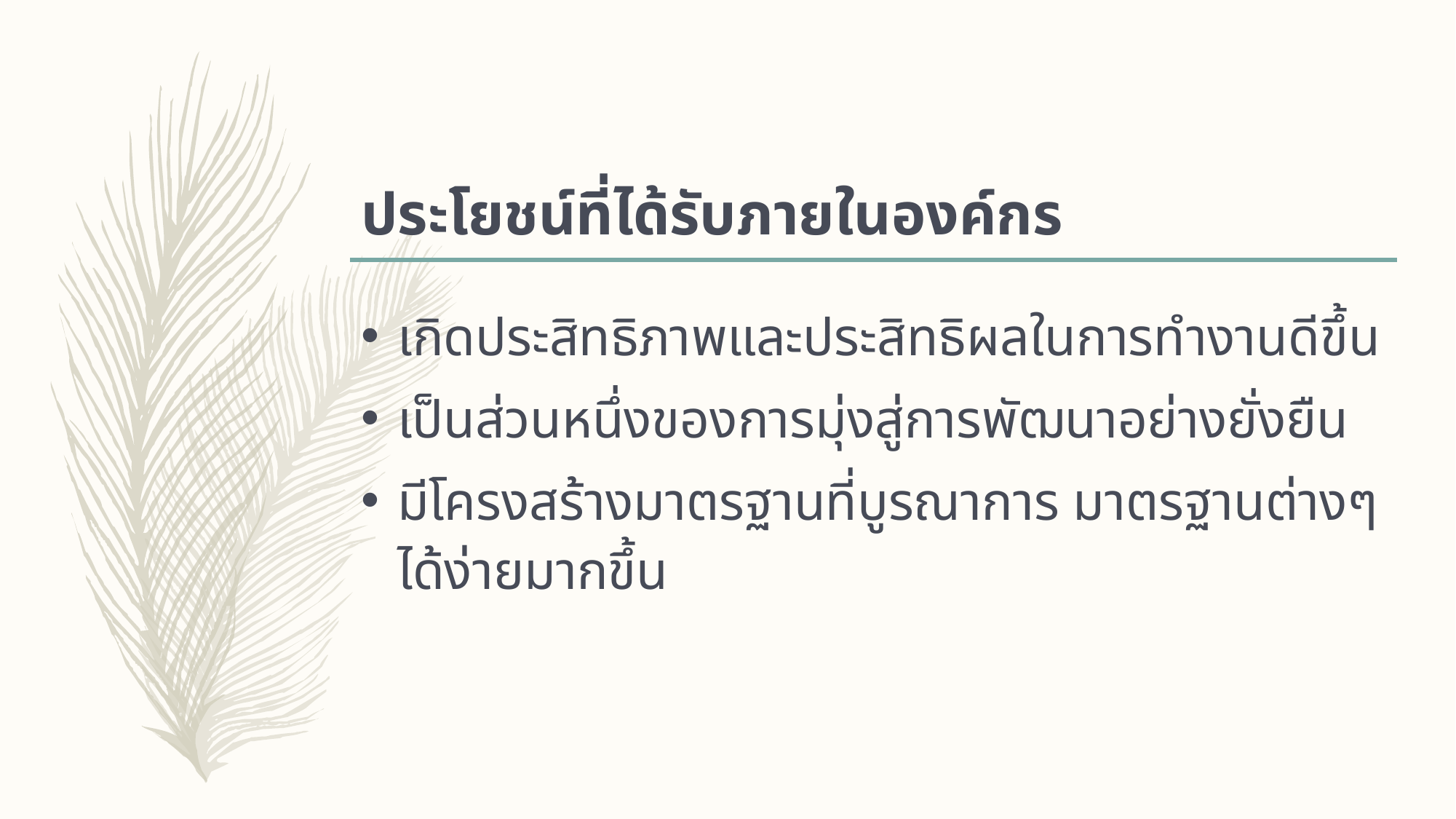

# ประโยชน์ที่ได้รับภายในองค์กร
เกิดประสิทธิภาพและประสิทธิผลในการทำงานดีขึ้น
เป็นส่วนหนึ่งของการมุ่งสู่การพัฒนาอย่างยั่งยืน
มีโครงสร้างมาตรฐานที่บูรณาการ มาตรฐานต่างๆ ได้ง่ายมากขึ้น